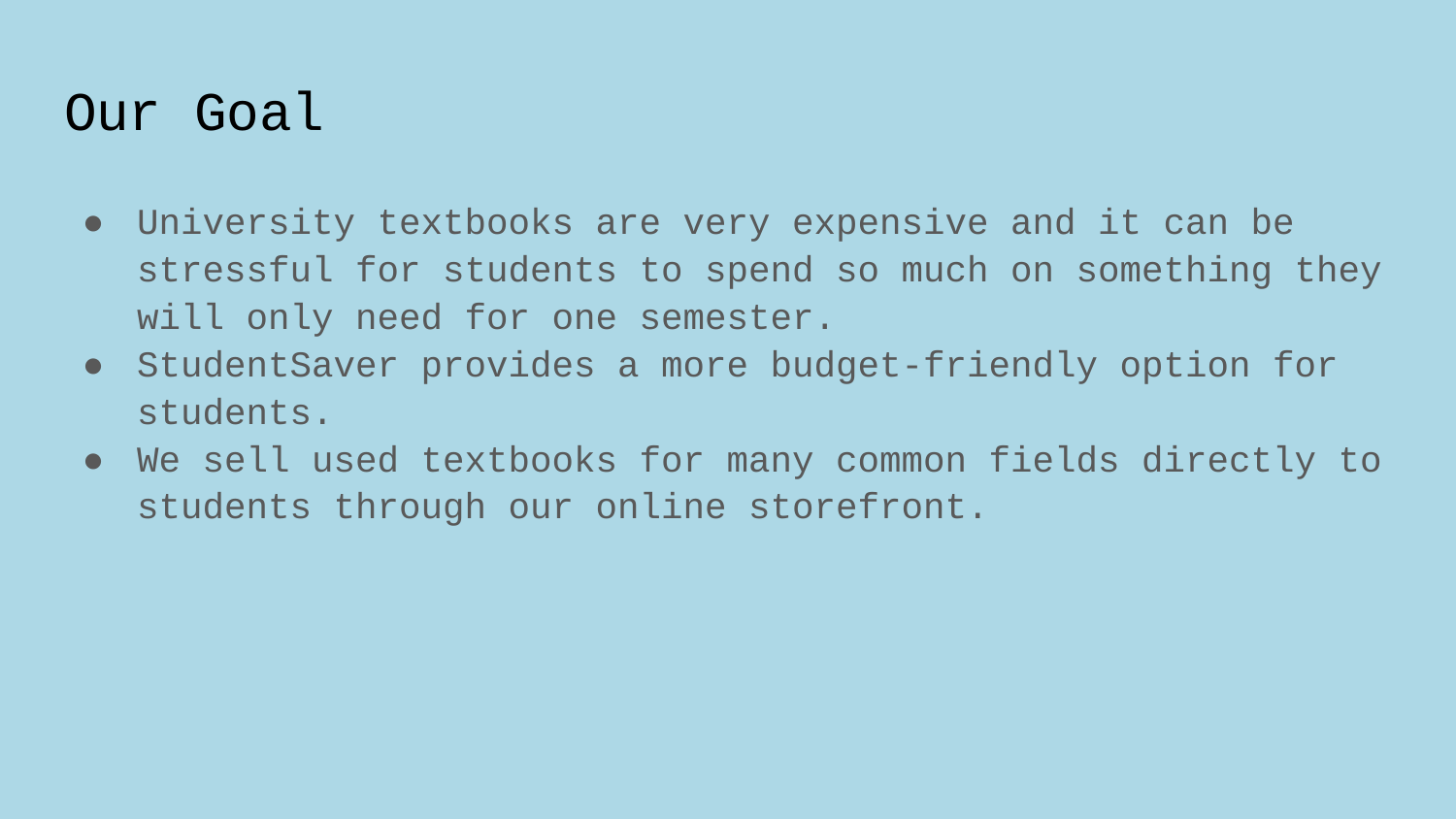

# Our Goal
University textbooks are very expensive and it can be stressful for students to spend so much on something they will only need for one semester.
StudentSaver provides a more budget-friendly option for students.
We sell used textbooks for many common fields directly to students through our online storefront.